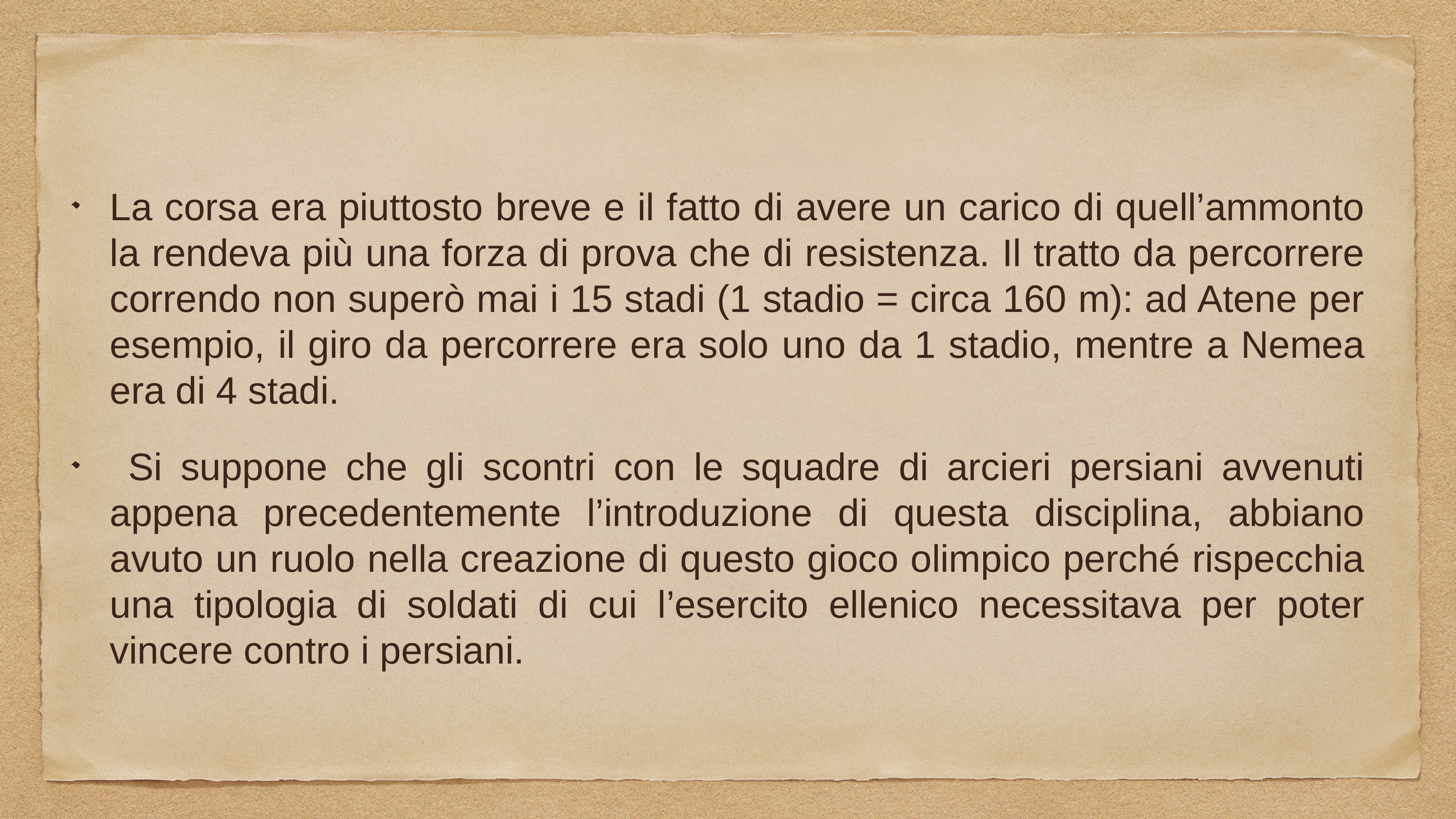

La corsa era piuttosto breve e il fatto di avere un carico di quell’ammonto la rendeva più una forza di prova che di resistenza. Il tratto da percorrere correndo non superò mai i 15 stadi (1 stadio = circa 160 m): ad Atene per esempio, il giro da percorrere era solo uno da 1 stadio, mentre a Nemea era di 4 stadi.
 Si suppone che gli scontri con le squadre di arcieri persiani avvenuti appena precedentemente l’introduzione di questa disciplina, abbiano avuto un ruolo nella creazione di questo gioco olimpico perché rispecchia una tipologia di soldati di cui l’esercito ellenico necessitava per poter vincere contro i persiani.